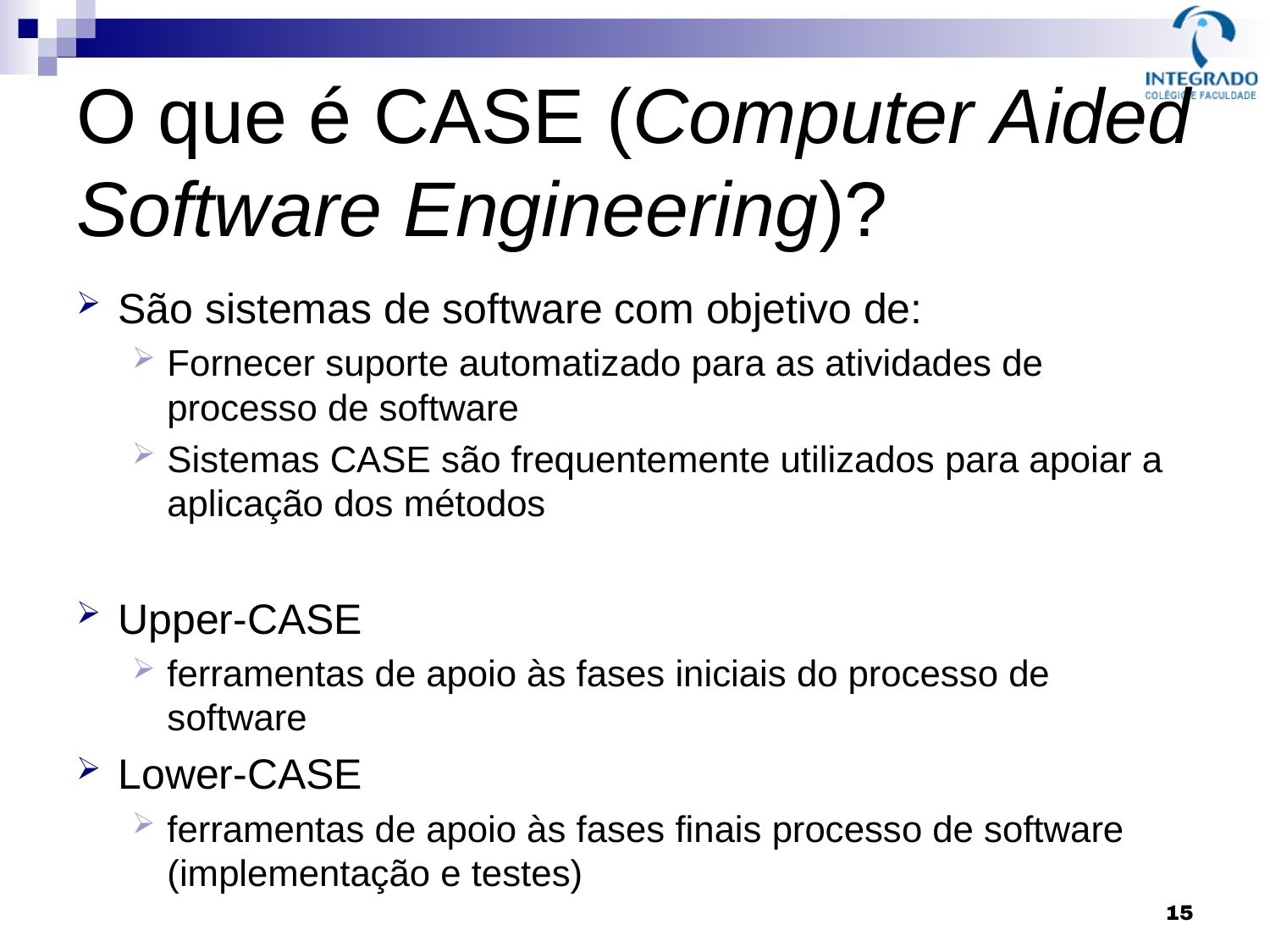

# O que é CASE (Computer Aided Software Engineering)?
São sistemas de software com objetivo de:
Fornecer suporte automatizado para as atividades de processo de software
Sistemas CASE são frequentemente utilizados para apoiar a aplicação dos métodos

Upper-CASE
ferramentas de apoio às fases iniciais do processo de software
Lower-CASE
ferramentas de apoio às fases finais processo de software (implementação e testes)
15